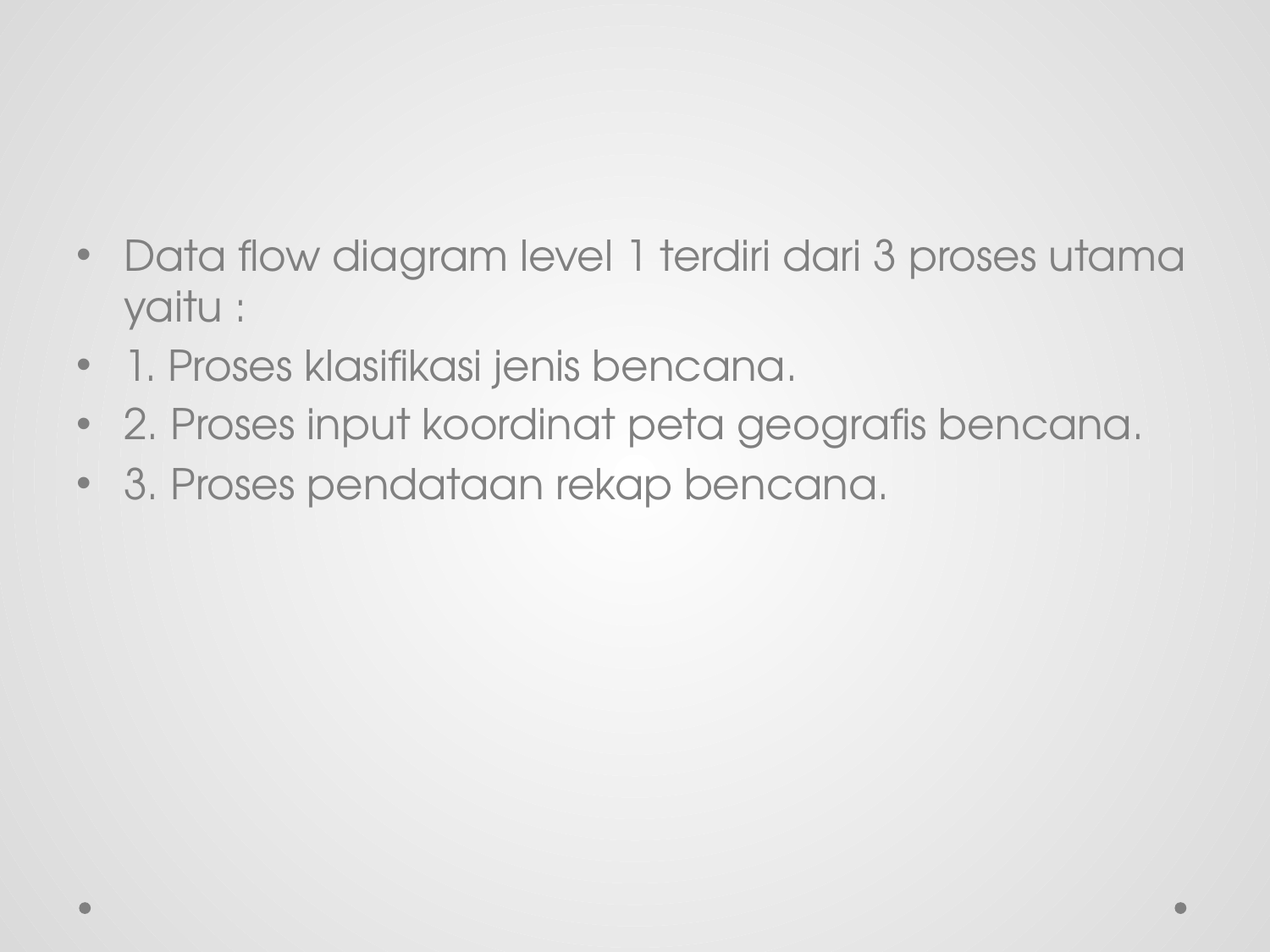

#
Data flow diagram level 1 terdiri dari 3 proses utama yaitu :
1. Proses klasifikasi jenis bencana.
2. Proses input koordinat peta geografis bencana.
3. Proses pendataan rekap bencana.